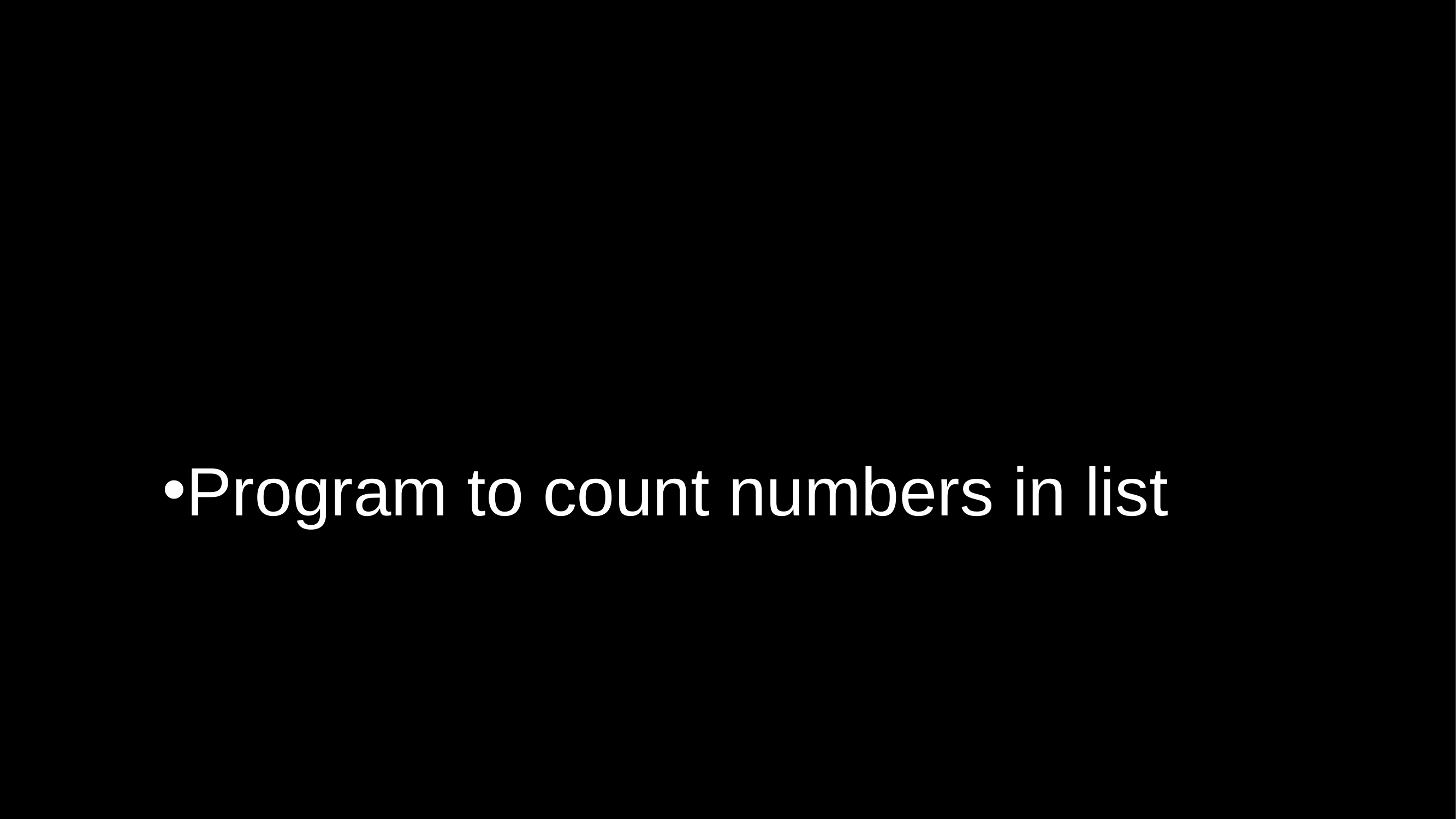

#
Program to count numbers in list